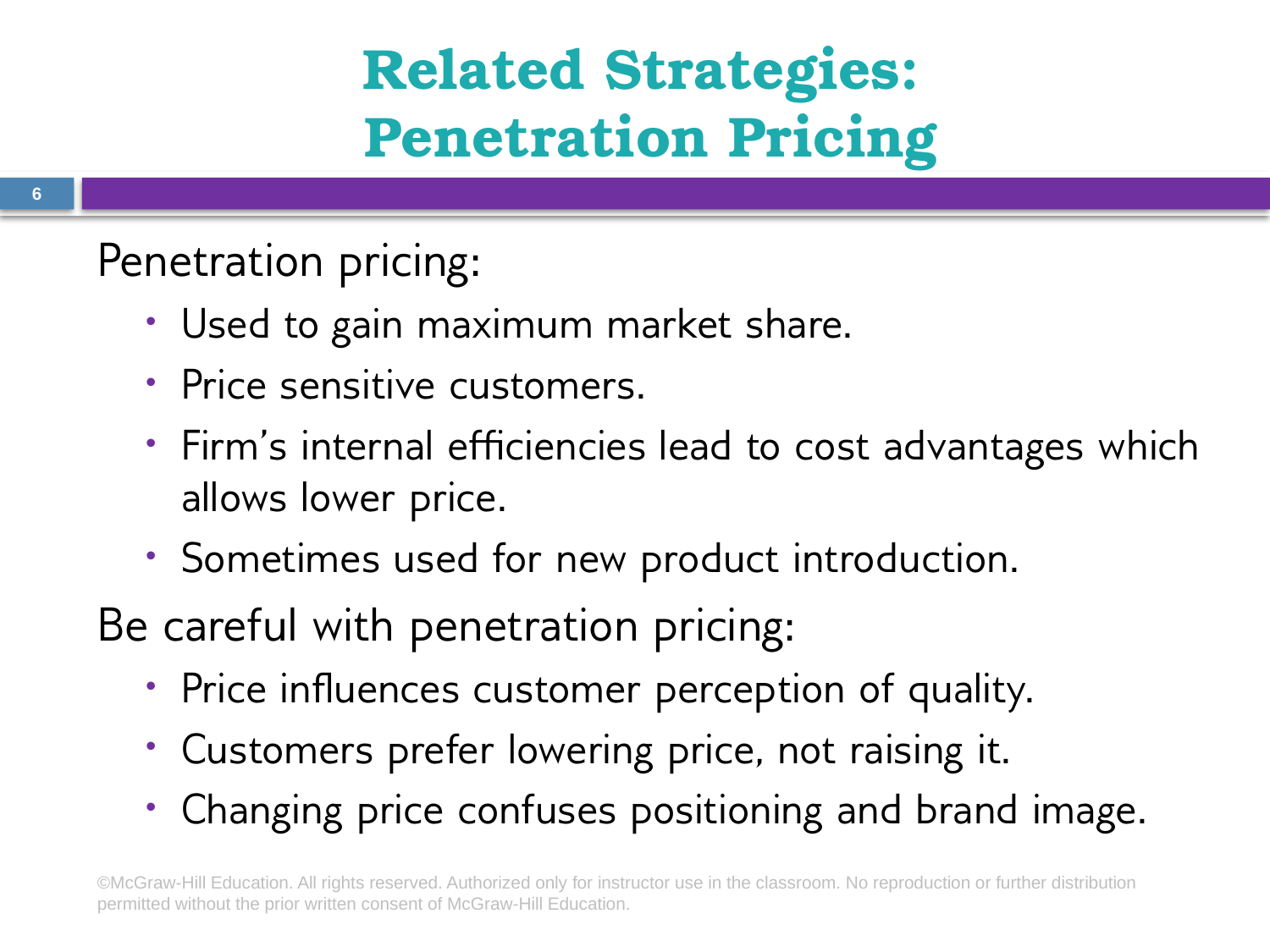

# Related Strategies: Penetration Pricing
6
Penetration pricing:
Used to gain maximum market share.
Price sensitive customers.
Firm’s internal efficiencies lead to cost advantages which allows lower price.
Sometimes used for new product introduction.
Be careful with penetration pricing:
Price influences customer perception of quality.
Customers prefer lowering price, not raising it.
Changing price confuses positioning and brand image.

©McGraw-Hill Education. All rights reserved. Authorized only for instructor use in the classroom. No reproduction or further distribution permitted without the prior written consent of McGraw-Hill Education.